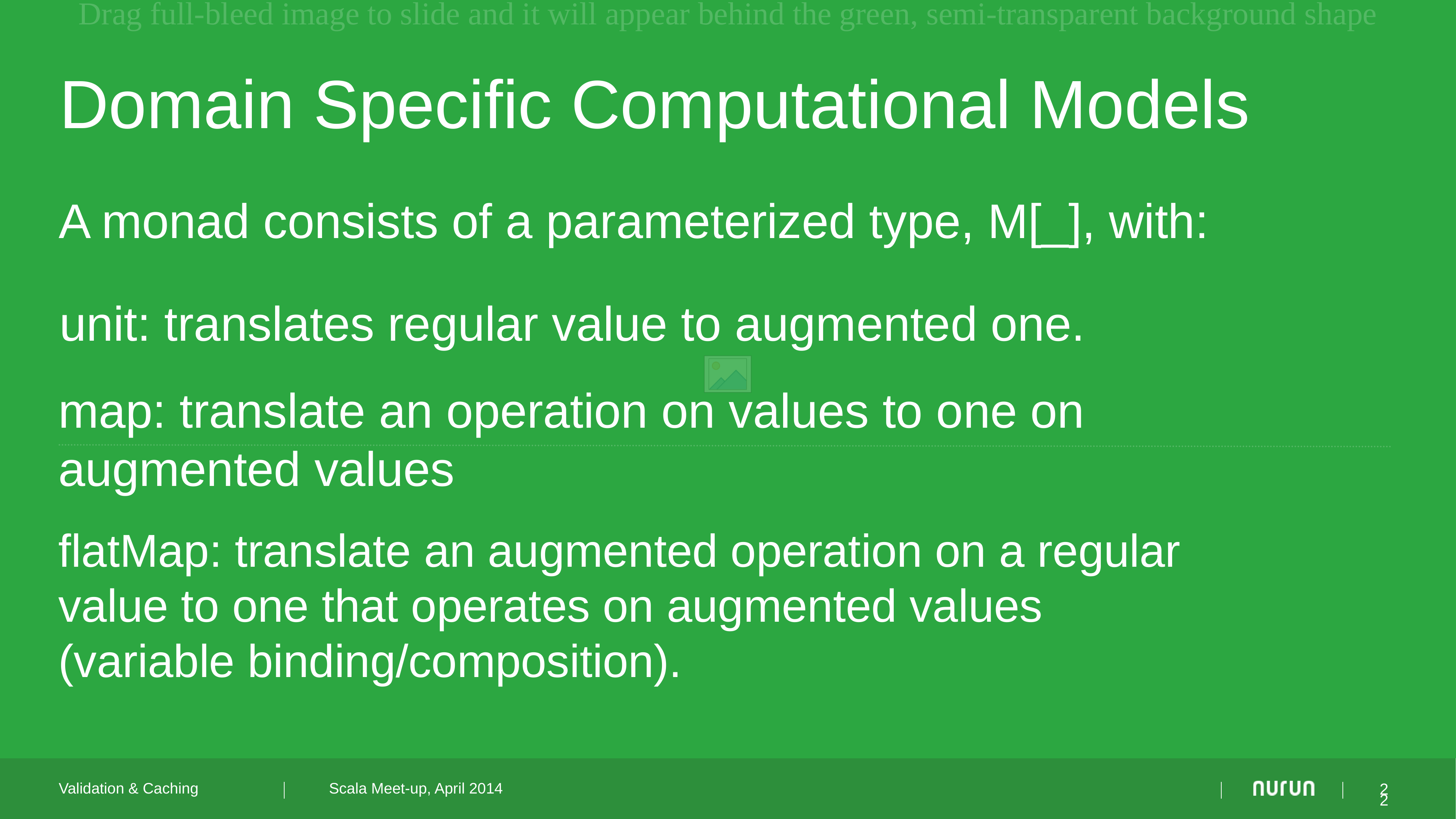

Domain Specific Computational Models
A monad consists of a parameterized type, M[_], with:
unit: translates regular value to augmented one.
map: translate an operation on values to one on augmented values
flatMap: translate an augmented operation on a regular value to one that operates on augmented values (variable binding/composition).
Validation & Caching

Scala Meet-up, April 2014
22